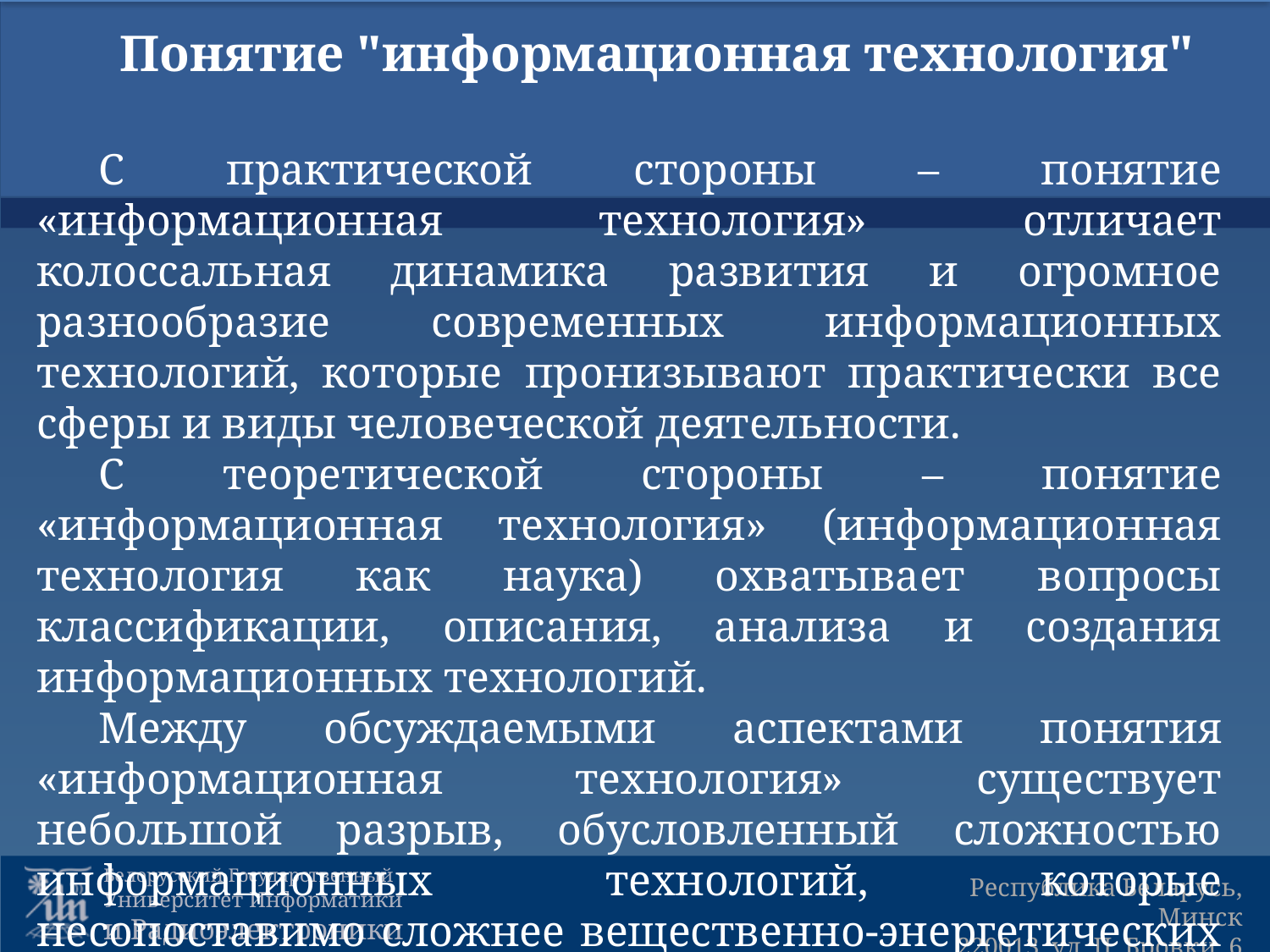

Понятие "информационная технология"
С практической стороны – понятие «информационная технология» отличает колоссальная динамика развития и огромное разнообразие современных информационных технологий, которые пронизывают практически все сферы и виды человеческой деятельности.
С теоретической стороны – понятие «информационная технология» (информационная технология как наука) охватывает вопросы классификации, описания, анализа и создания информационных технологий.
Между обсуждаемыми аспектами понятия «информационная технология» существует небольшой разрыв, обусловленный сложностью информационных технологий, которые несопоставимо сложнее вещественно-энергетических технологий.